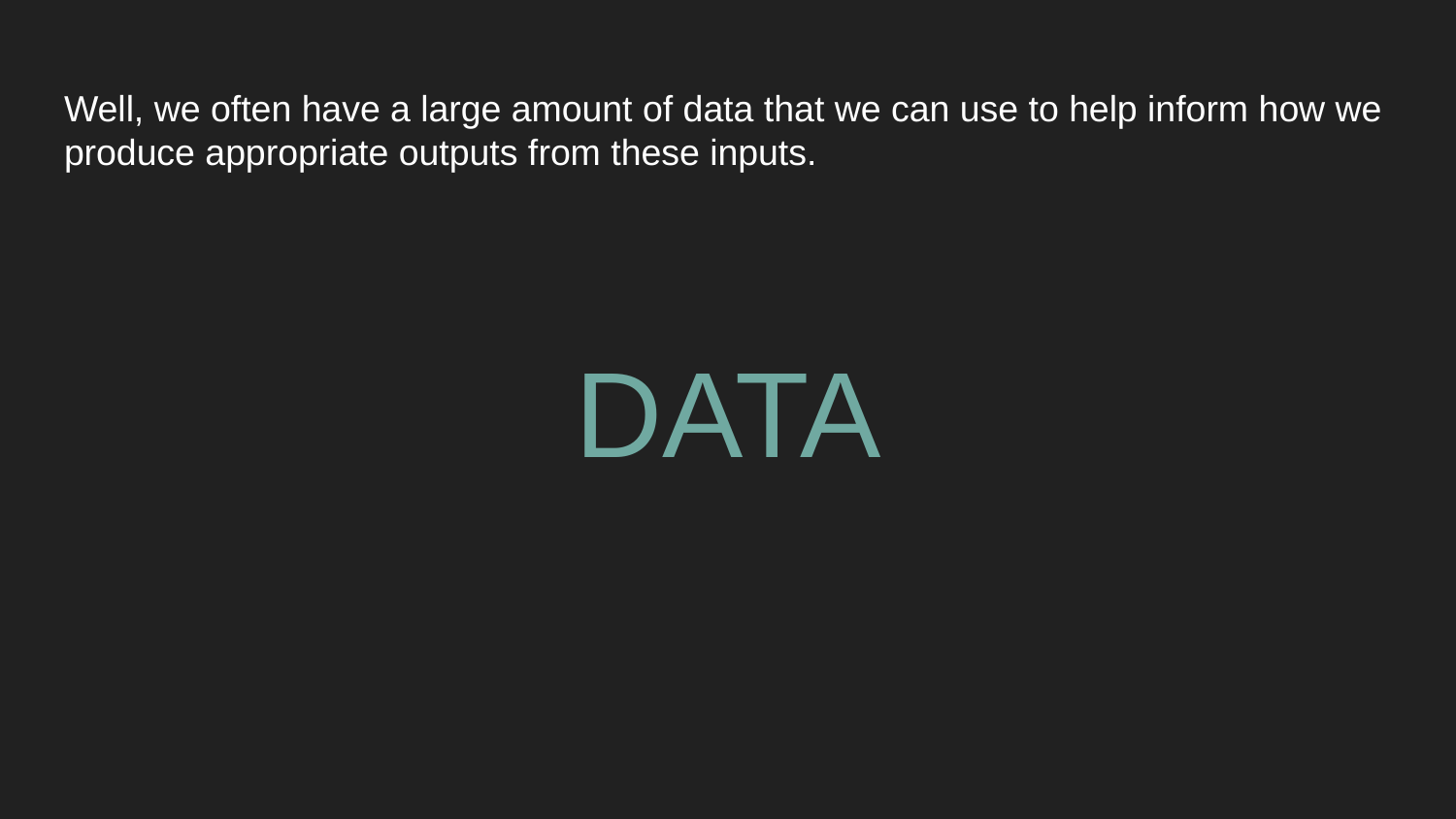

# Well, we often have a large amount of data that we can use to help inform how we produce appropriate outputs from these inputs.
DATA